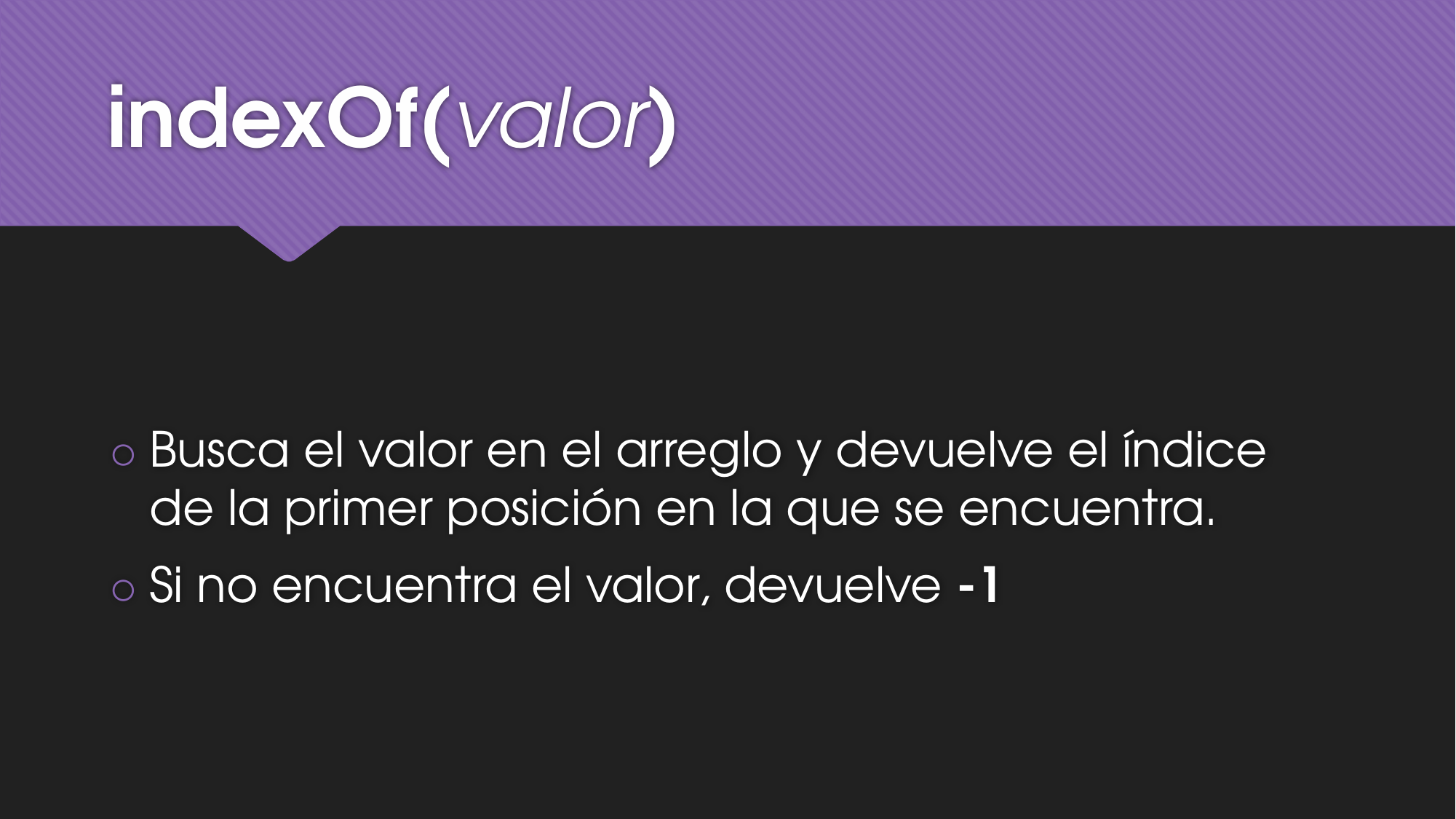

# indexOf(valor)
Busca el valor en el arreglo y devuelve el índice de la primer posición en la que se encuentra.
Si no encuentra el valor, devuelve -1